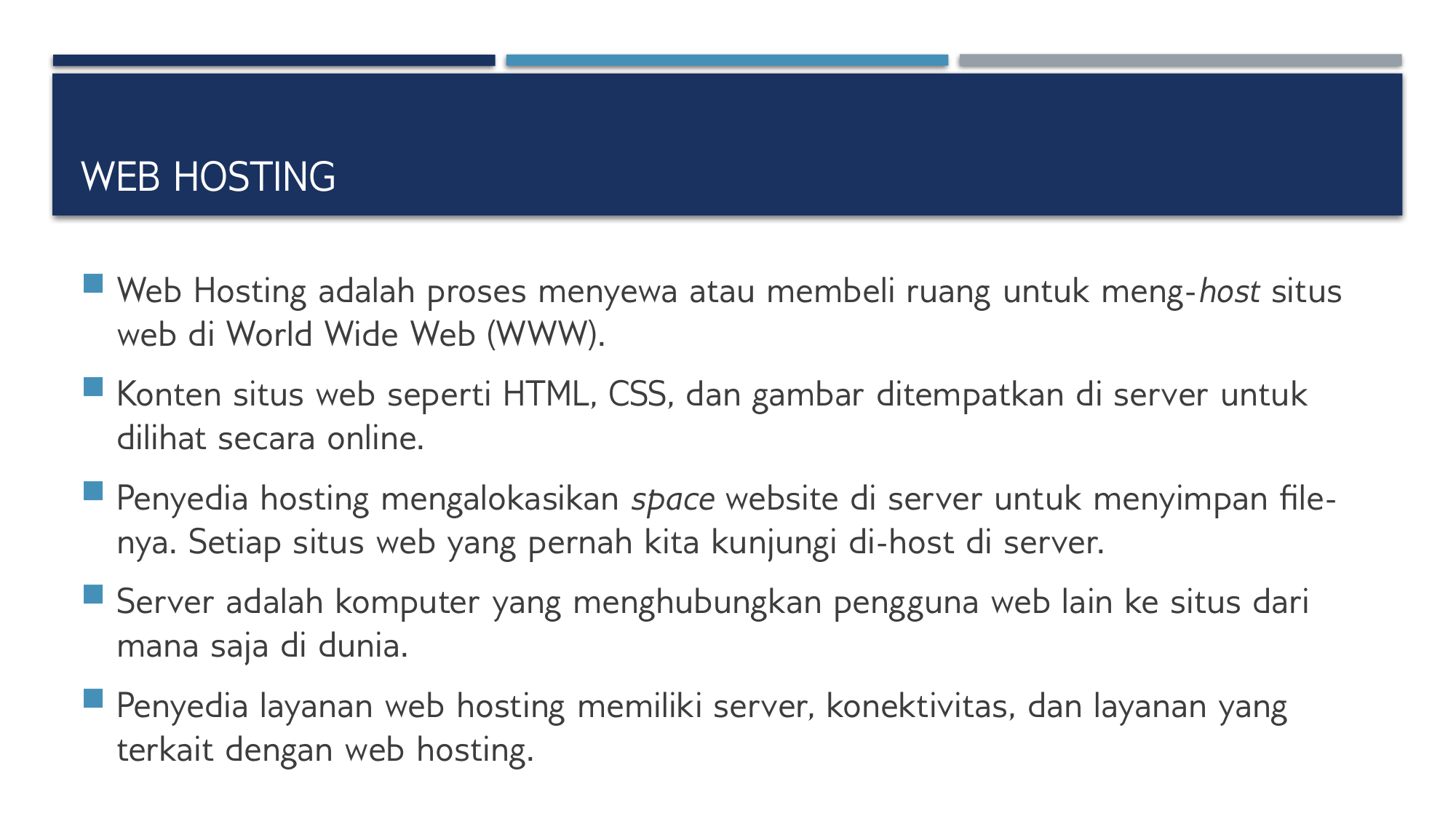

# Web hosting
Web Hosting adalah proses menyewa atau membeli ruang untuk meng-host situs web di World Wide Web (WWW).
Konten situs web seperti HTML, CSS, dan gambar ditempatkan di server untuk dilihat secara online.
Penyedia hosting mengalokasikan space website di server untuk menyimpan file-nya. Setiap situs web yang pernah kita kunjungi di-host di server.
Server adalah komputer yang menghubungkan pengguna web lain ke situs dari mana saja di dunia.
Penyedia layanan web hosting memiliki server, konektivitas, dan layanan yang terkait dengan web hosting.